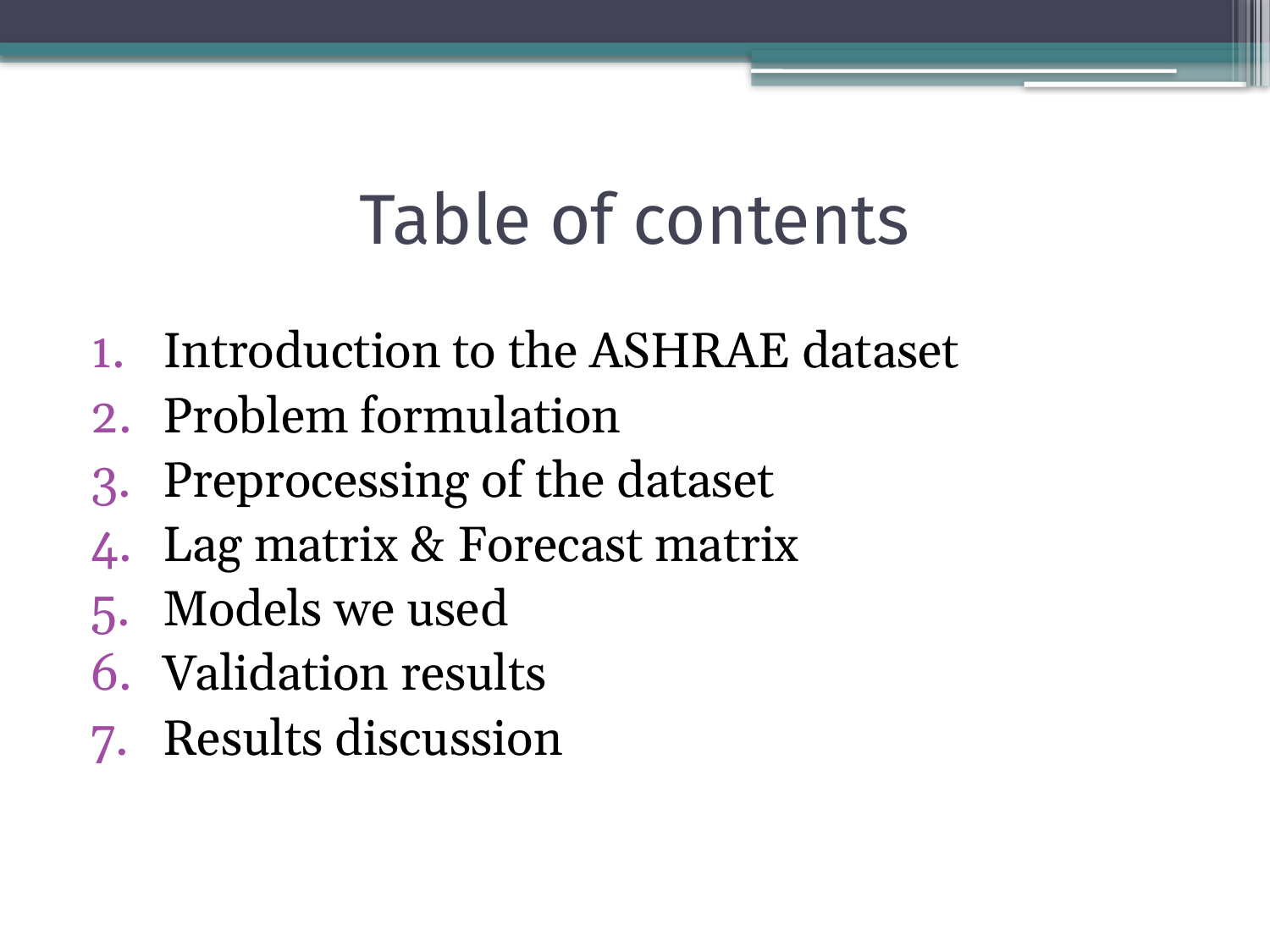

# Table of contents
Introduction to the ASHRAE dataset
Problem formulation
Preprocessing of the dataset
Lag matrix & Forecast matrix
Models we used
Validation results
Results discussion